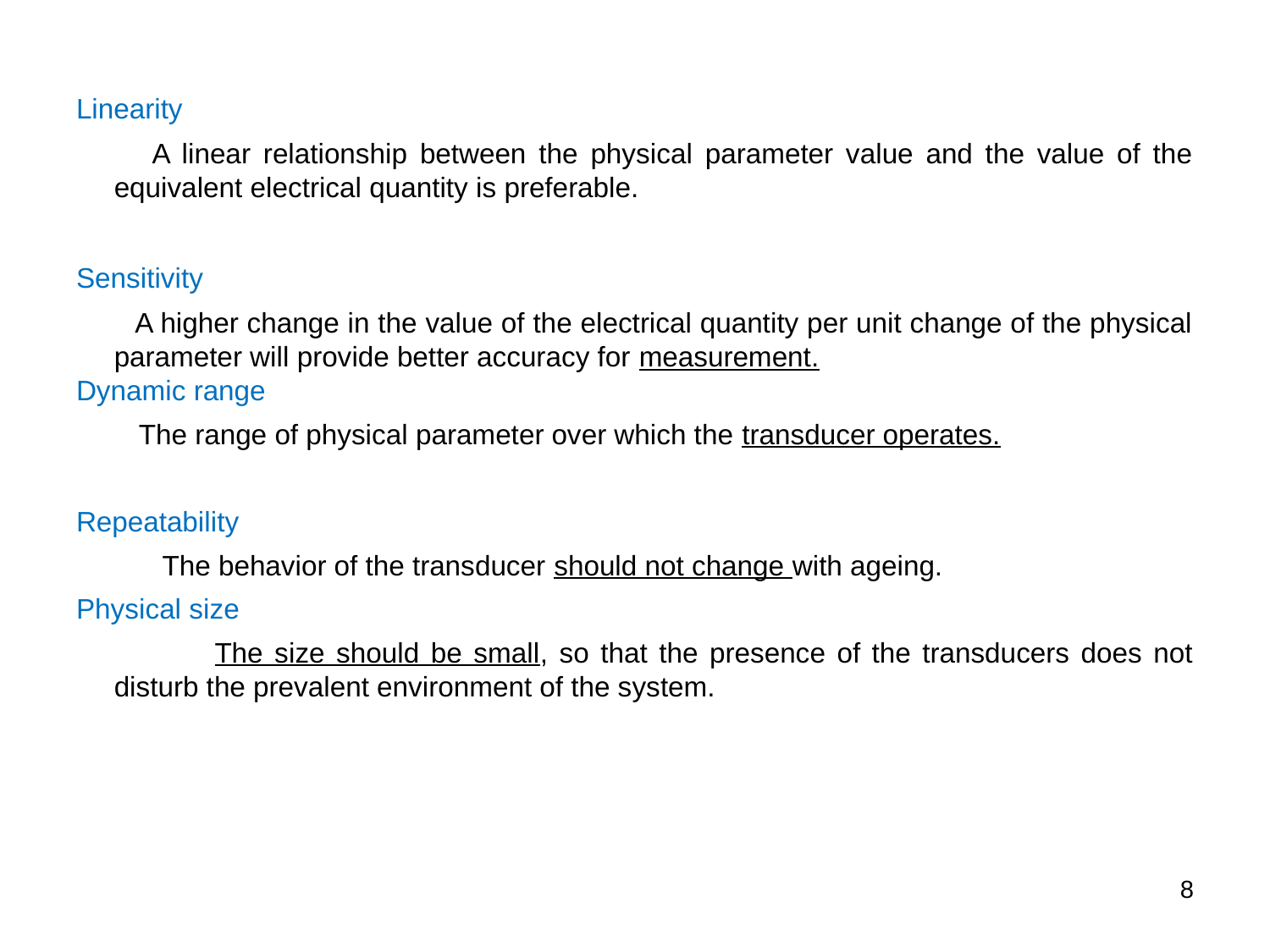

Linearity
      A linear relationship between the physical parameter value and the value of the equivalent electrical quantity is preferable.

Sensitivity
       A higher change in the value of the electrical quantity per unit change of the physical parameter will provide better accuracy for measurement.
Dynamic range
        The range of physical parameter over which the transducer operates.

Repeatability
           The behavior of the transducer should not change with ageing.
Physical size
            The size should be small, so that the presence of the transducers does not disturb the prevalent environment of the system.

8